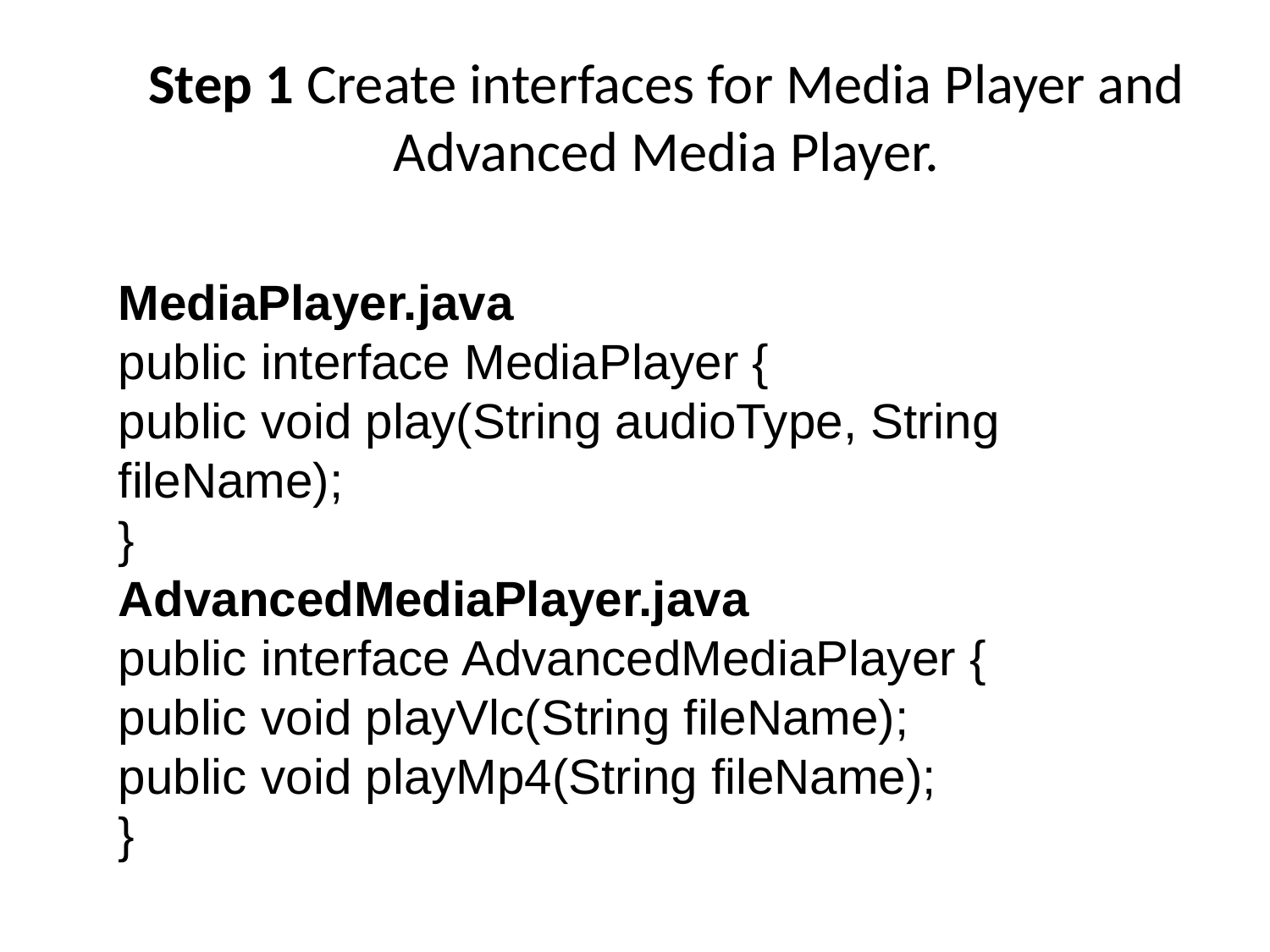

# Step 1 Create interfaces for Media Player and Advanced Media Player.
MediaPlayer.java
public interface MediaPlayer {
public void play(String audioType, String fileName);
}
AdvancedMediaPlayer.java
public interface AdvancedMediaPlayer {
public void playVlc(String fileName);
public void playMp4(String fileName);
}